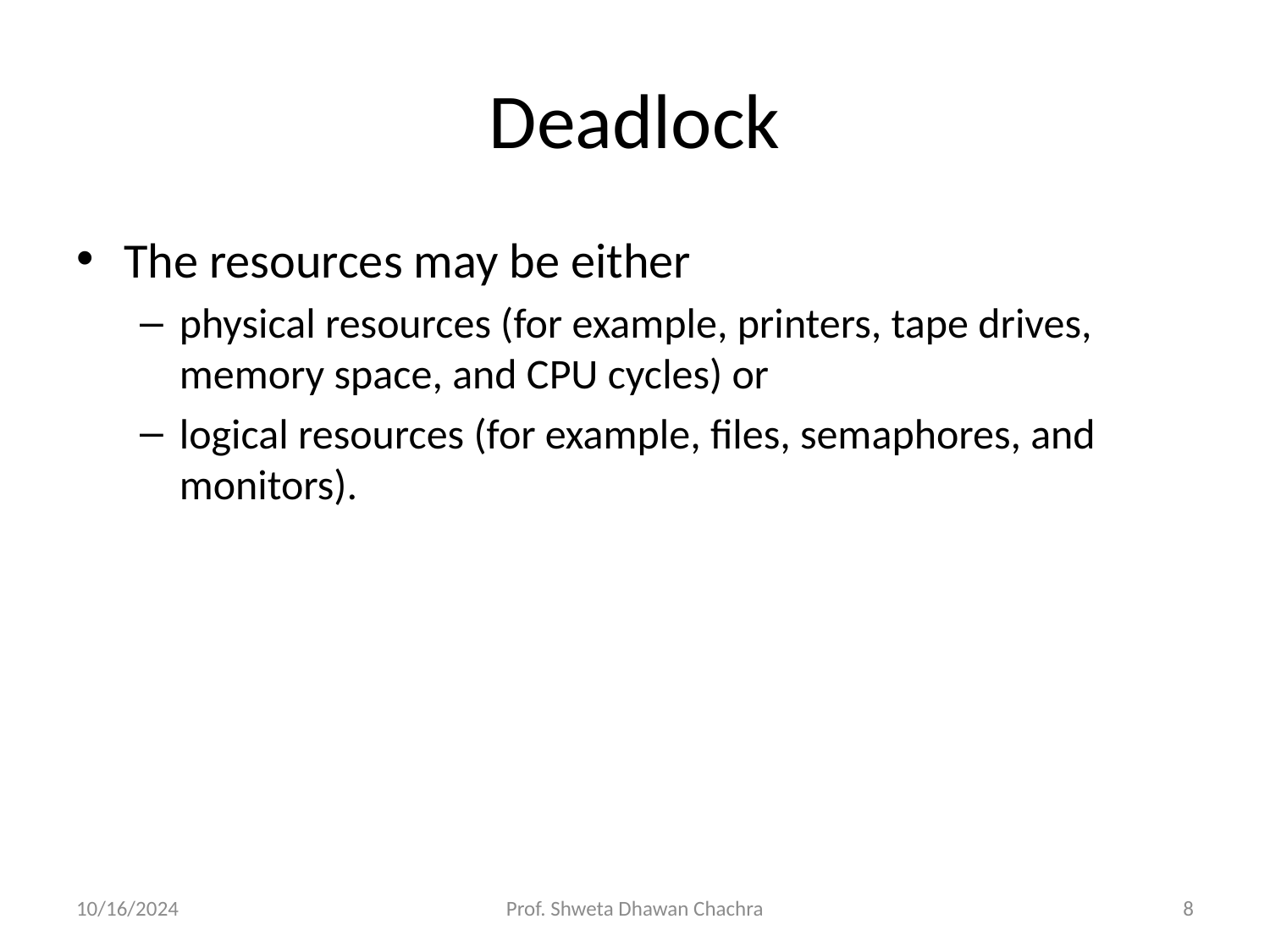

# Deadlock
The resources may be either
physical resources (for example, printers, tape drives, memory space, and CPU cycles) or
logical resources (for example, files, semaphores, and monitors).
10/16/2024
Prof. Shweta Dhawan Chachra
8